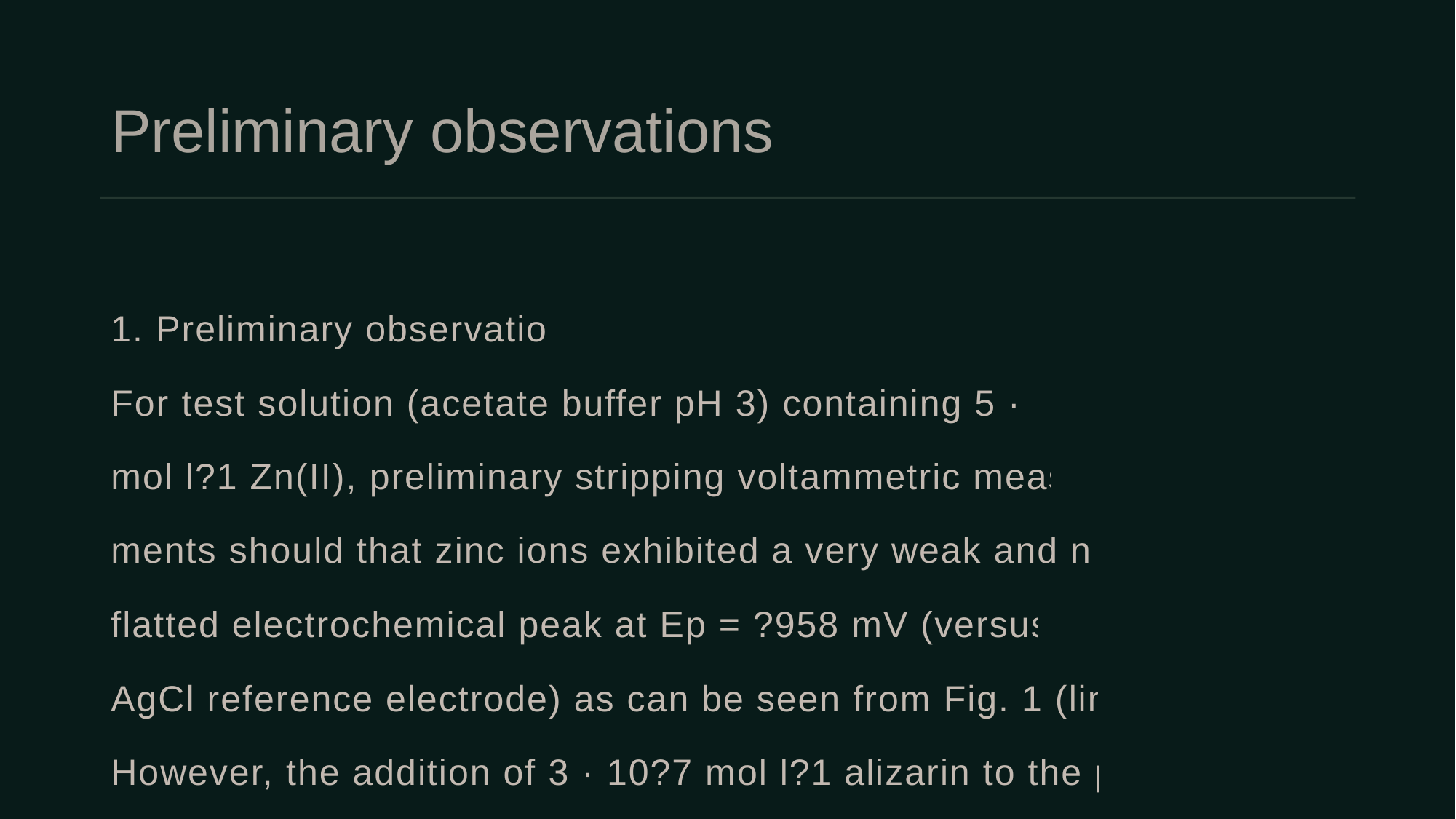

# Preliminary observations
1. Preliminary observations
For test solution (acetate buffer pH 3) containing 5 · 10?6
mol l?1 Zn(II), preliminary stripping voltammetric measure-
ments should that zinc ions exhibited a very weak and nearly
flatted electrochemical peak at Ep = ?958 mV (versus Ag/
AgCl reference electrode) as can be seen from Fig. 1 (line A).
However, the addition of 3 · 10?7 mol l?1 alizarin to the previ-
ous acetate supporting electrolyte solution provided a well-de-
fined (line B) cathodic peak at ?952 mV. In fact, the zinc ions
exhibited a good affinity towards alizarin molecules forming a
very stable alizarin–Zn(II) complex which is strongly adsorbed
onto the HMDE surface. This obtained well-developed strip-
ping voltammetric peak was found to response perfectly to
the extra addition of either 5 · 10?7 mol l?1 alizarin or 5 · 10